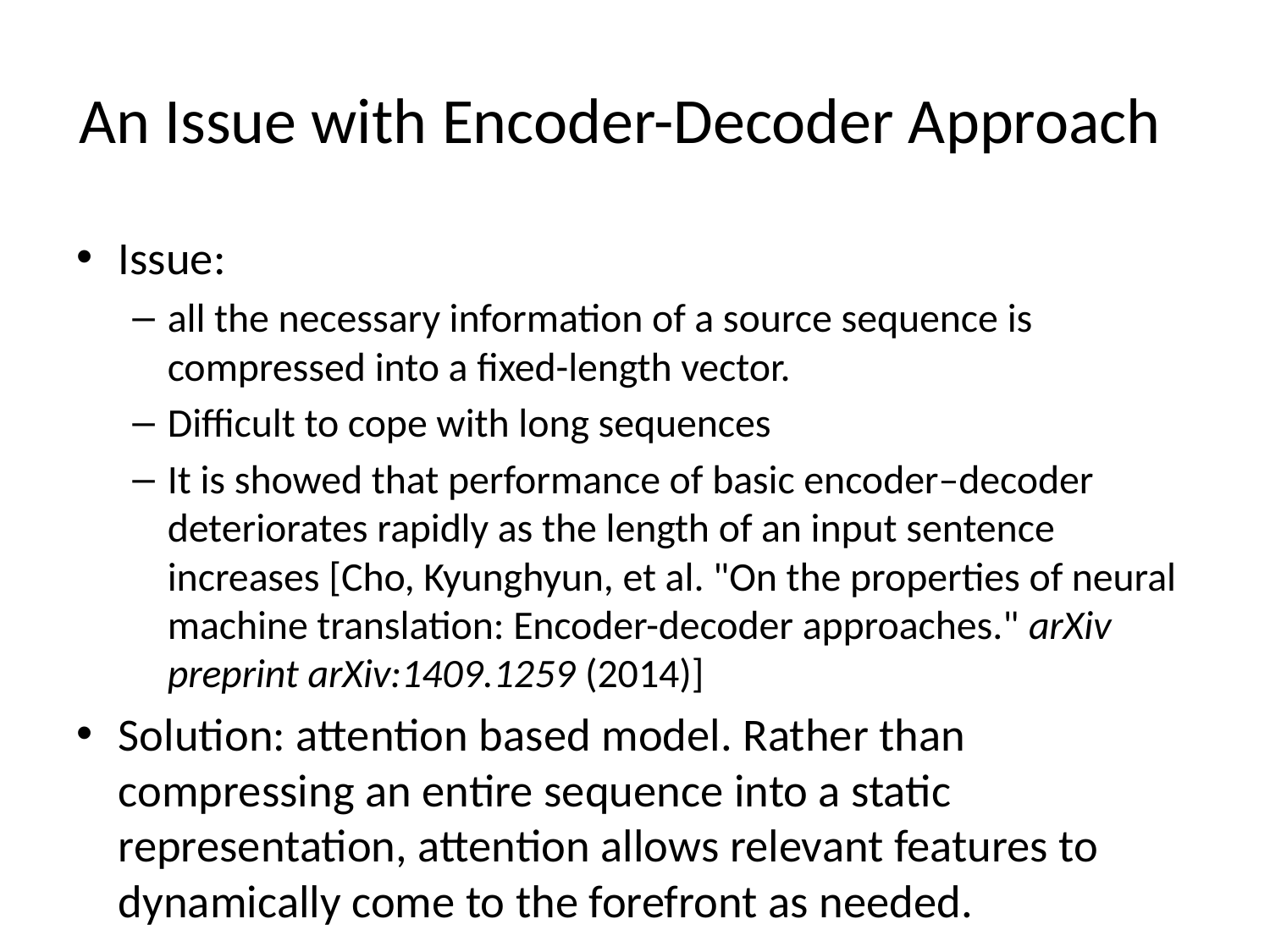

# An Issue with Encoder-Decoder Approach
Issue:
all the necessary information of a source sequence is compressed into a fixed-length vector.
Difficult to cope with long sequences
It is showed that performance of basic encoder–decoder deteriorates rapidly as the length of an input sentence increases [Cho, Kyunghyun, et al. "On the properties of neural machine translation: Encoder-decoder approaches." arXiv preprint arXiv:1409.1259 (2014)]
Solution: attention based model. Rather than compressing an entire sequence into a static representation, attention allows relevant features to dynamically come to the forefront as needed.